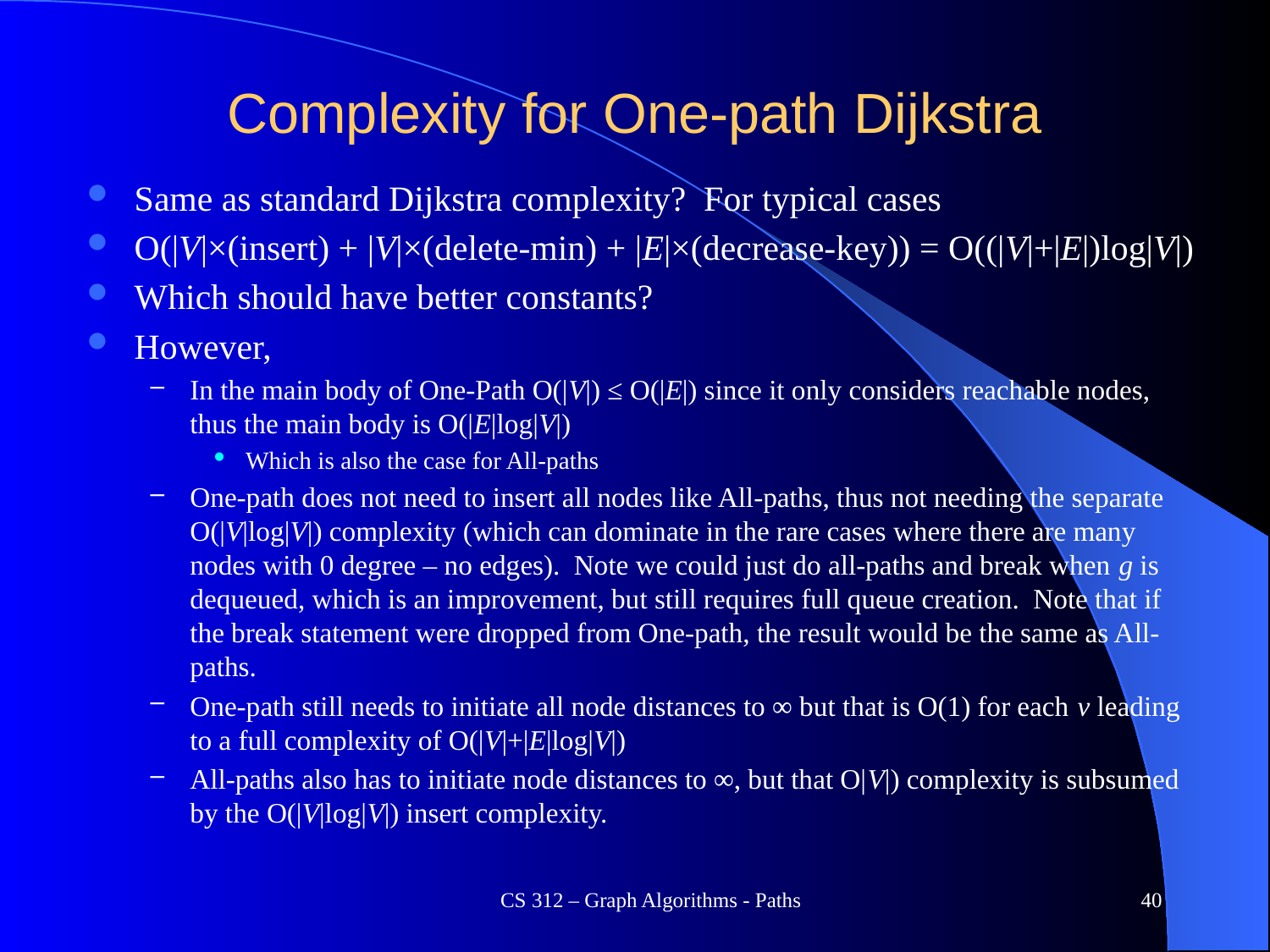

# Complexity for One-path Dijkstra
Same as standard Dijkstra complexity?  For typical cases
O(|V|×(insert) + |V|×(delete-min) + |E|×(decrease-key)) = O((|V|+|E|)log|V|)
Which should have better constants?
However,
In the main body of One-Path O(|V|) ≤ O(|E|) since it only considers reachable nodes, thus the main body is O(|E|log|V|)
Which is also the case for All-paths
One-path does not need to insert all nodes like All-paths, thus not needing the separate O(|V|log|V|) complexity (which can dominate in the rare cases where there are many nodes with 0 degree – no edges).  Note we could just do all-paths and break when g is dequeued, which is an improvement, but still requires full queue creation.  Note that if the break statement were dropped from One-path, the result would be the same as All-paths.
One-path still needs to initiate all node distances to ∞ but that is O(1) for each v leading to a full complexity of O(|V|+|E|log|V|)
All-paths also has to initiate node distances to ∞, but that O|V|) complexity is subsumed by the O(|V|log|V|) insert complexity.

CS 312 – Graph Algorithms - Paths
40